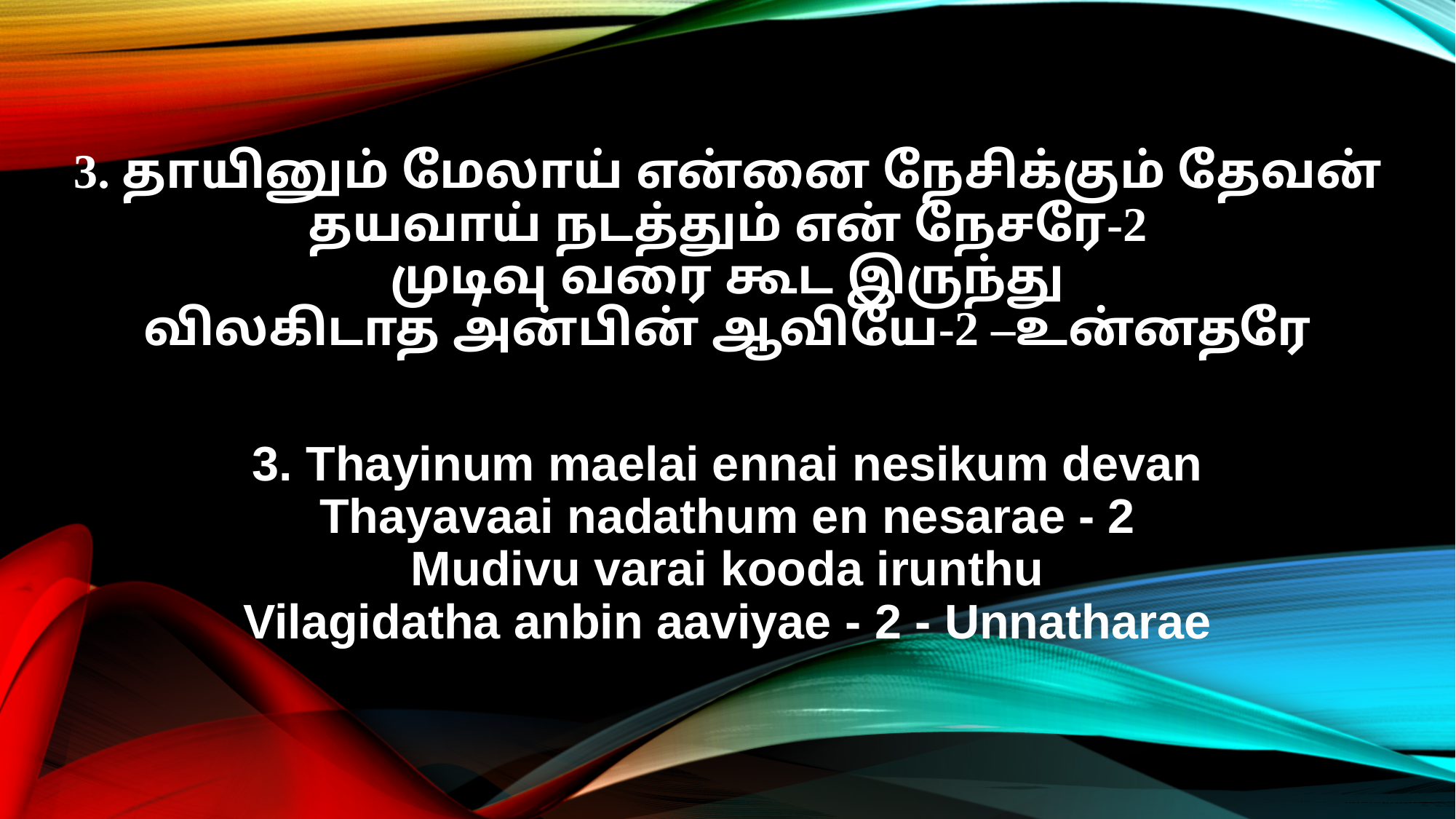

3. தாயினும் மேலாய் என்னை நேசிக்கும் தேவன்
தயவாய் நடத்தும் என் நேசரே-2
முடிவு வரை கூட இருந்து
விலகிடாத அன்பின் ஆவியே-2 –உன்னதரே

3. Thayinum maelai ennai nesikum devan
Thayavaai nadathum en nesarae - 2
Mudivu varai kooda irunthu
Vilagidatha anbin aaviyae - 2 - Unnatharae